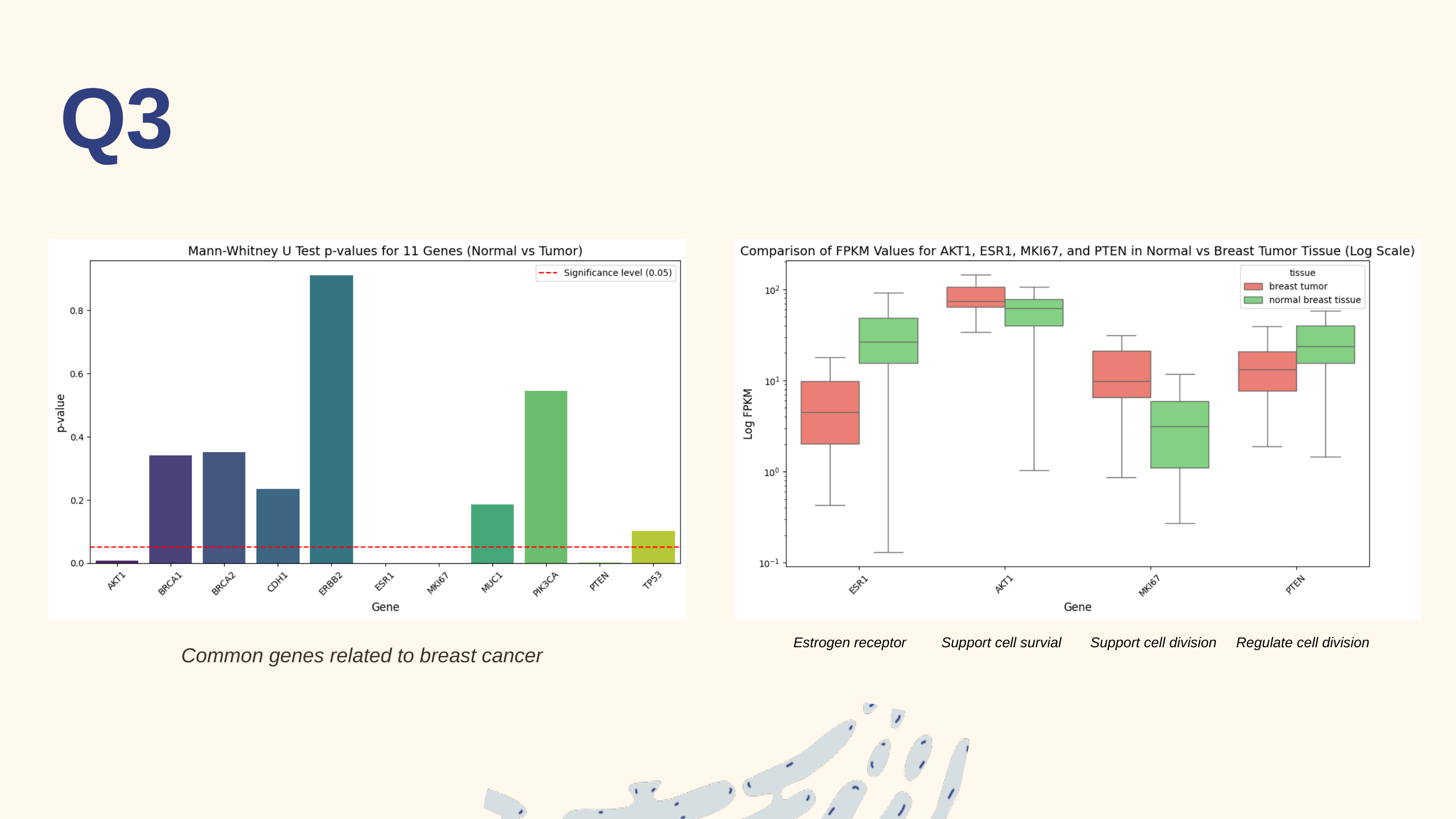

Q3

Estrogen receptor
Support cell survial
Support cell division
Regulate cell division
Common genes related to breast cancer